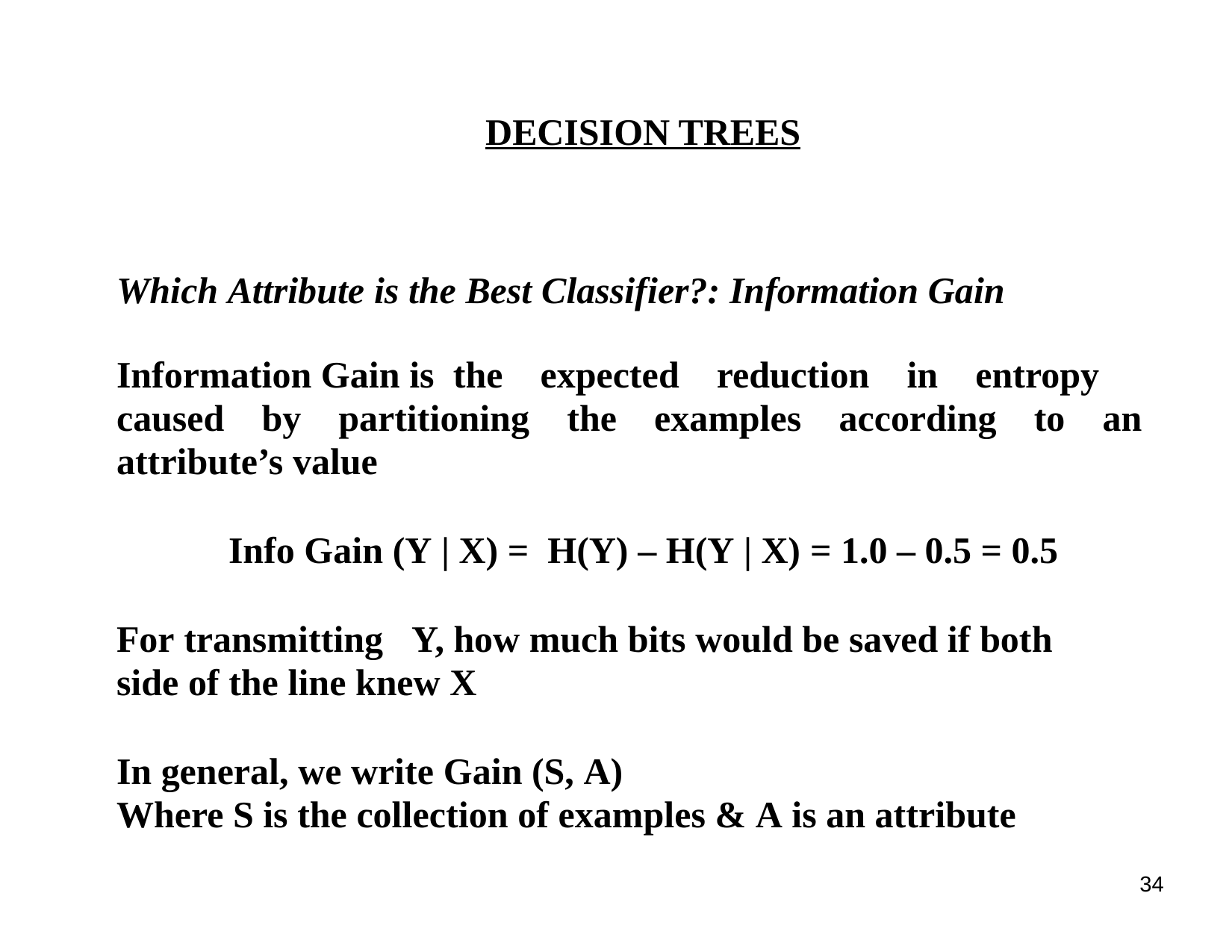

DECISION TREES
Which Attribute is the Best Classifier?: Information Gain

Information Gain is  the    expected    reduction    in    entropy
caused    by    partitioning    the    examples    according    to    an
attribute’s value

	Info Gain (Y | X) =  H(Y) – H(Y | X) = 1.0 – 0.5 = 0.5

For transmitting   Y, how much bits would be saved if both
side of the line knew X

In general, we write Gain (S, A)
Where S is the collection of examples & A is an attribute
34